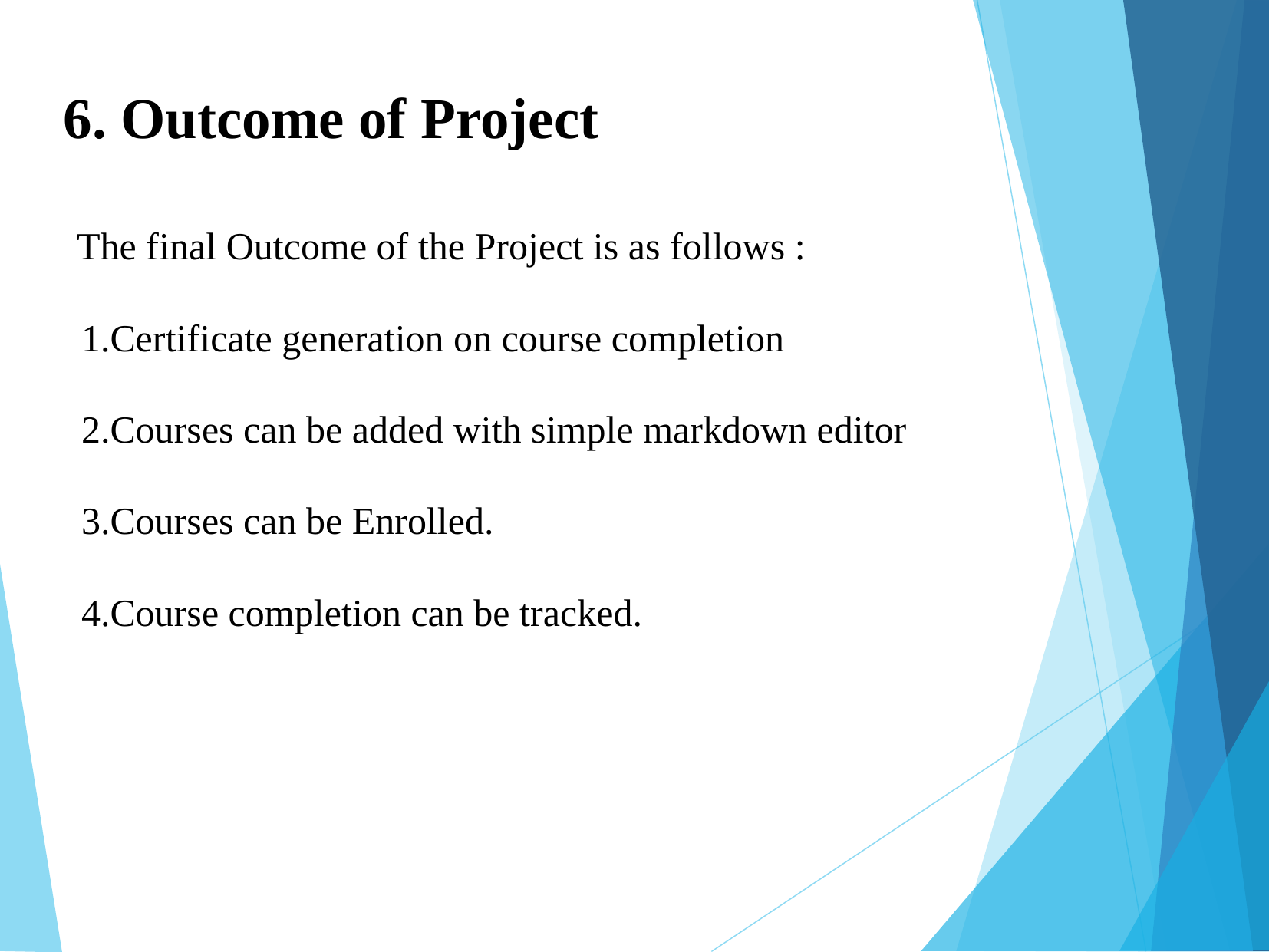

6. Outcome of Project
The final Outcome of the Project is as follows :
Certificate generation on course completion
Courses can be added with simple markdown editor
Courses can be Enrolled.
Course completion can be tracked.